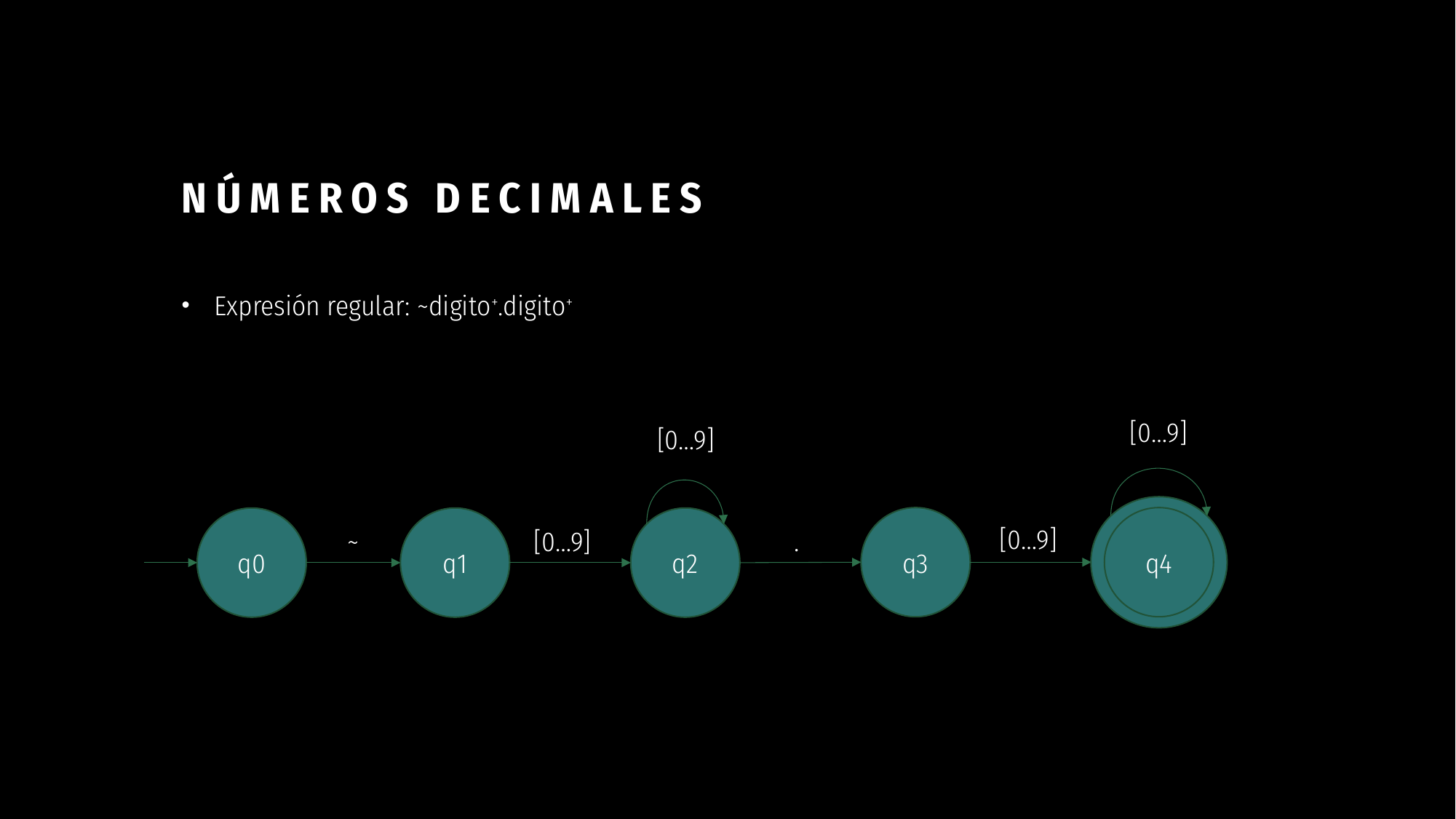

# números decimales
Expresión regular: ~digito+.digito+
[0…9]
[0…9]

q3
q4
q0
q1
q2
[0…9]
~
[0…9]
.